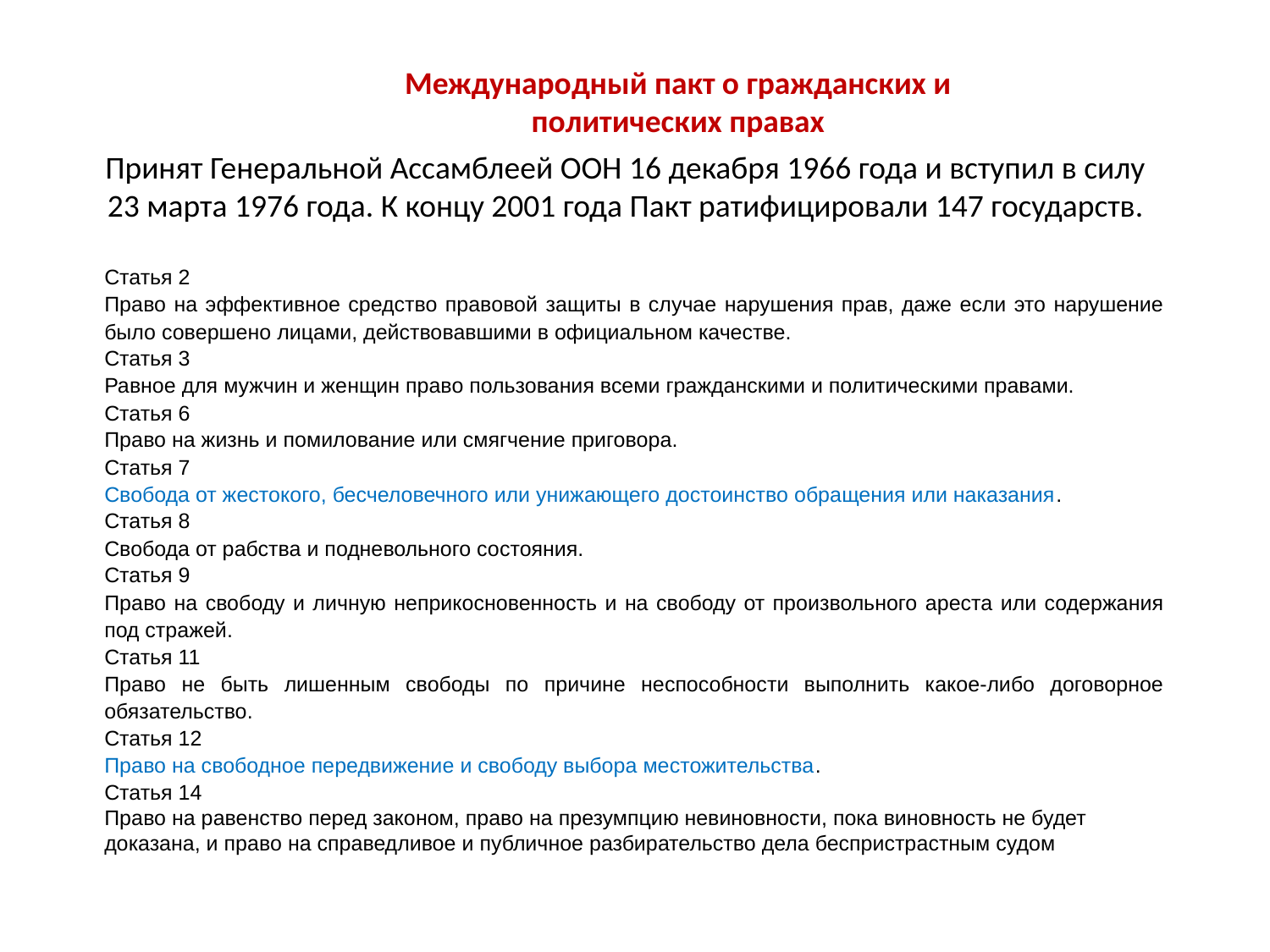

Международный пакт о гражданских и политических правах
Принят Генеральной Ассамблеей ООН 16 декабря 1966 года и вступил в силу 23 марта 1976 года. К концу 2001 года Пакт ратифицировали 147 государств.
Статья 2
Право на эффективное средство правовой защиты в случае нарушения прав, даже если это нарушение было совершено лицами, действовавшими в официальном качестве.
Статья 3
Равное для мужчин и женщин право пользования всеми гражданскими и политическими правами.
Статья 6
Право на жизнь и помилование или смягчение приговора.
Статья 7
Свобода от жестокого, бесчеловечного или унижающего достоинство обращения или наказания.
Статья 8
Свобода от рабства и подневольного состояния.
Статья 9
Право на свободу и личную неприкосновенность и на свободу от произвольного ареста или содержания под стражей.
Статья 11
Право не быть лишенным свободы по причине неспособности выполнить какое-либо договорное обязательство.
Статья 12
Право на свободное передвижение и свободу выбора местожительства.
Статья 14
Право на равенство перед законом, право на презумпцию невиновности, пока виновность не будет доказана, и право на справедливое и публичное разбирательство дела беспристрастным судом